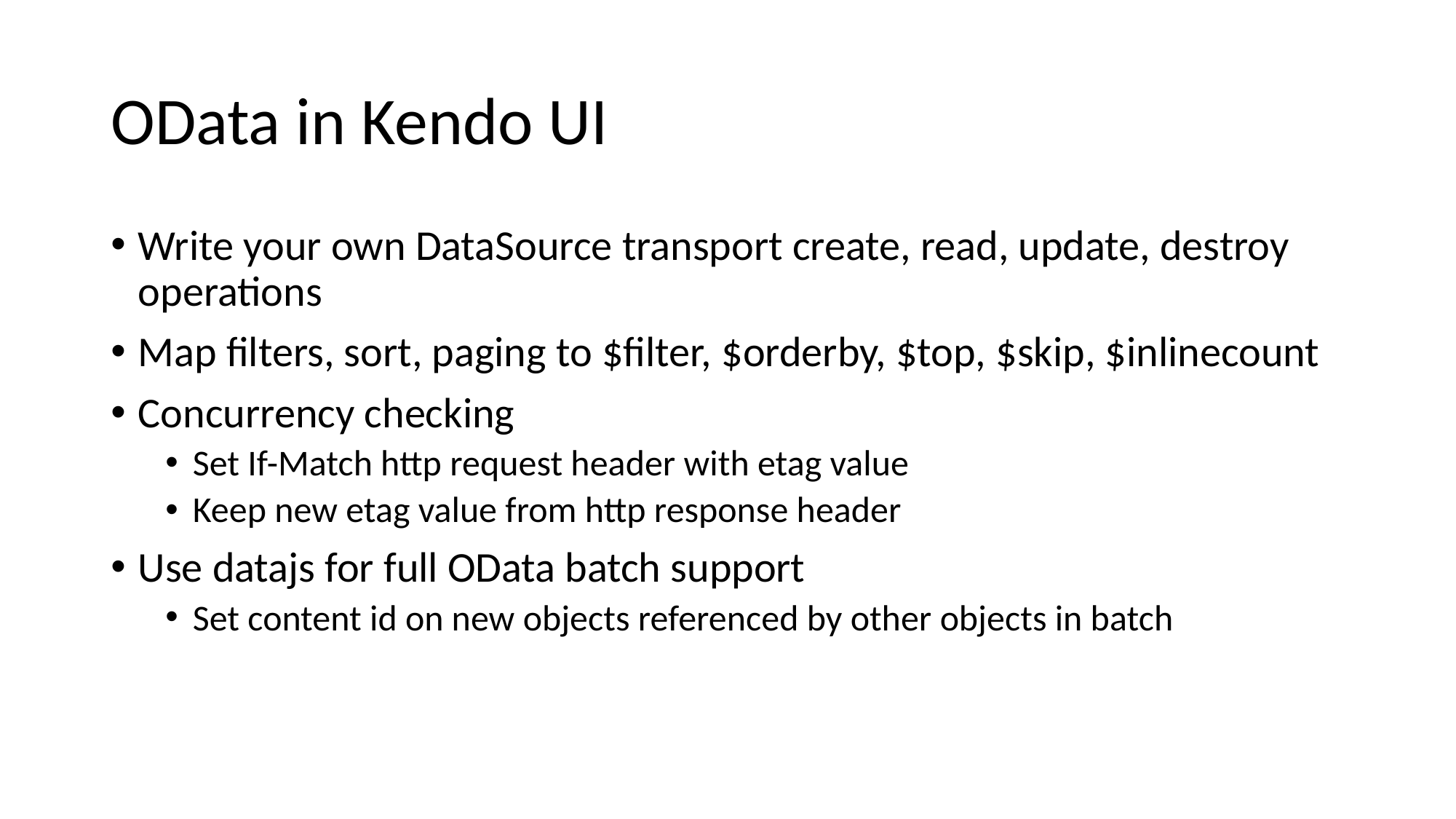

# OData in Kendo UI
Write your own DataSource transport create, read, update, destroy operations
Map filters, sort, paging to $filter, $orderby, $top, $skip, $inlinecount
Concurrency checking
Set If-Match http request header with etag value
Keep new etag value from http response header
Use datajs for full OData batch support
Set content id on new objects referenced by other objects in batch